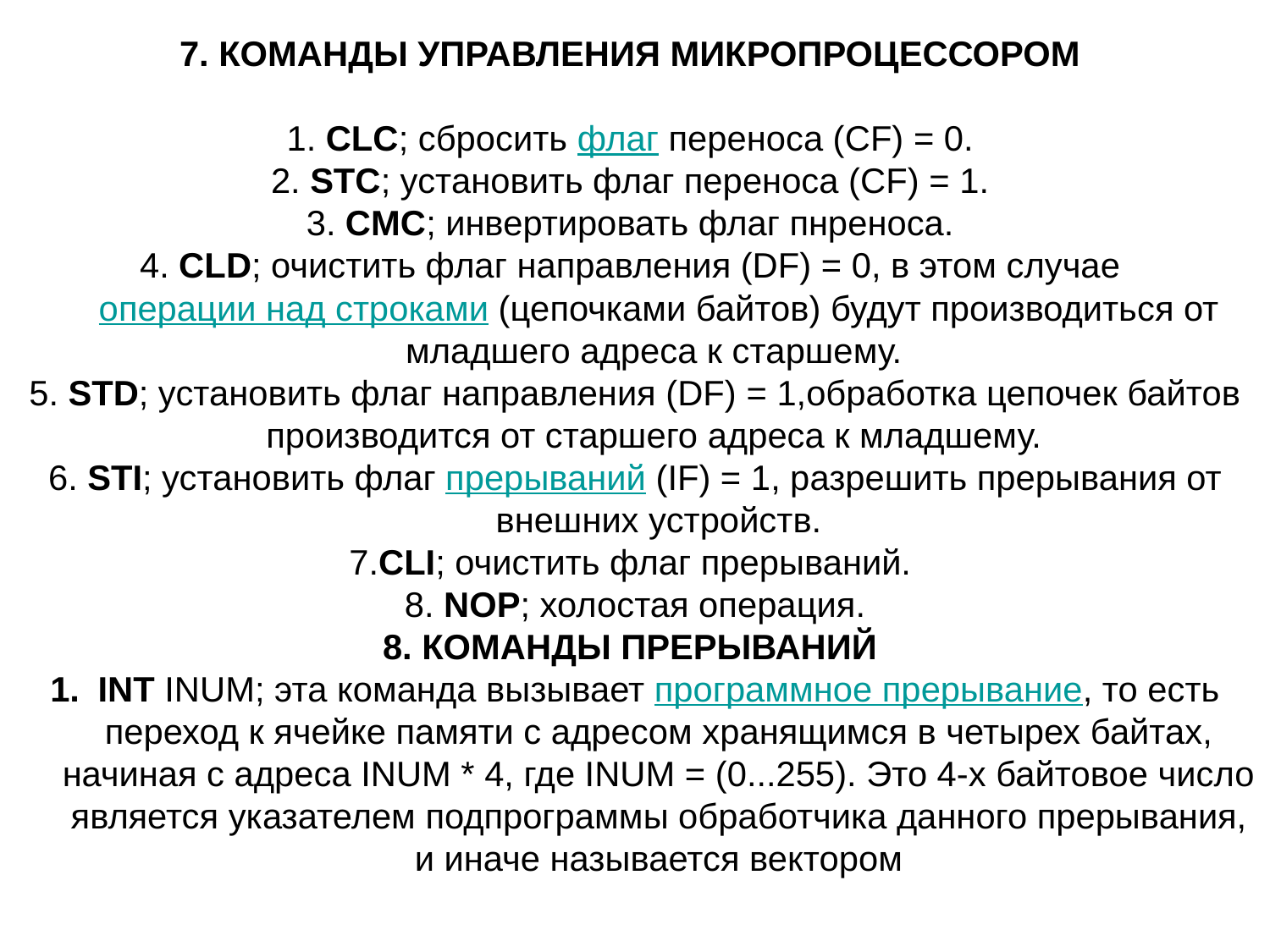

7. КОМАНДЫ УПРАВЛЕНИЯ МИКРОПРОЦЕССОРОМ

1. CLC; сбросить флаг переноса (CF) = 0.
2. STC; установить флаг переноса (CF) = 1.
3. CMC; инвертировать флаг пнреноса.
4. CLD; очистить флаг направления (DF) = 0, в этом случае операции над строками (цепочками байтов) будут производиться от младшего адреса к старшему.
5. STD; установить флаг направления (DF) = 1,обработка цепочек байтов производится от старшего адреса к младшему.
6. STI; установить флаг прерываний (IF) = 1, разрешить прерывания от внешних устройств.
7.CLI; очистить флаг прерываний.
8. NOP; холостая операция.
8. КОМАНДЫ ПРЕРЫВАНИЙ
INT INUM; эта команда вызывает программное прерывание, то есть переход к ячейке памяти с адресом хранящимся в четырех байтах, начиная с адреса INUM * 4, где INUM = (0...255). Это 4-х байтовое число является указателем подпрограммы обработчика данного прерывания, и иначе называется вектором